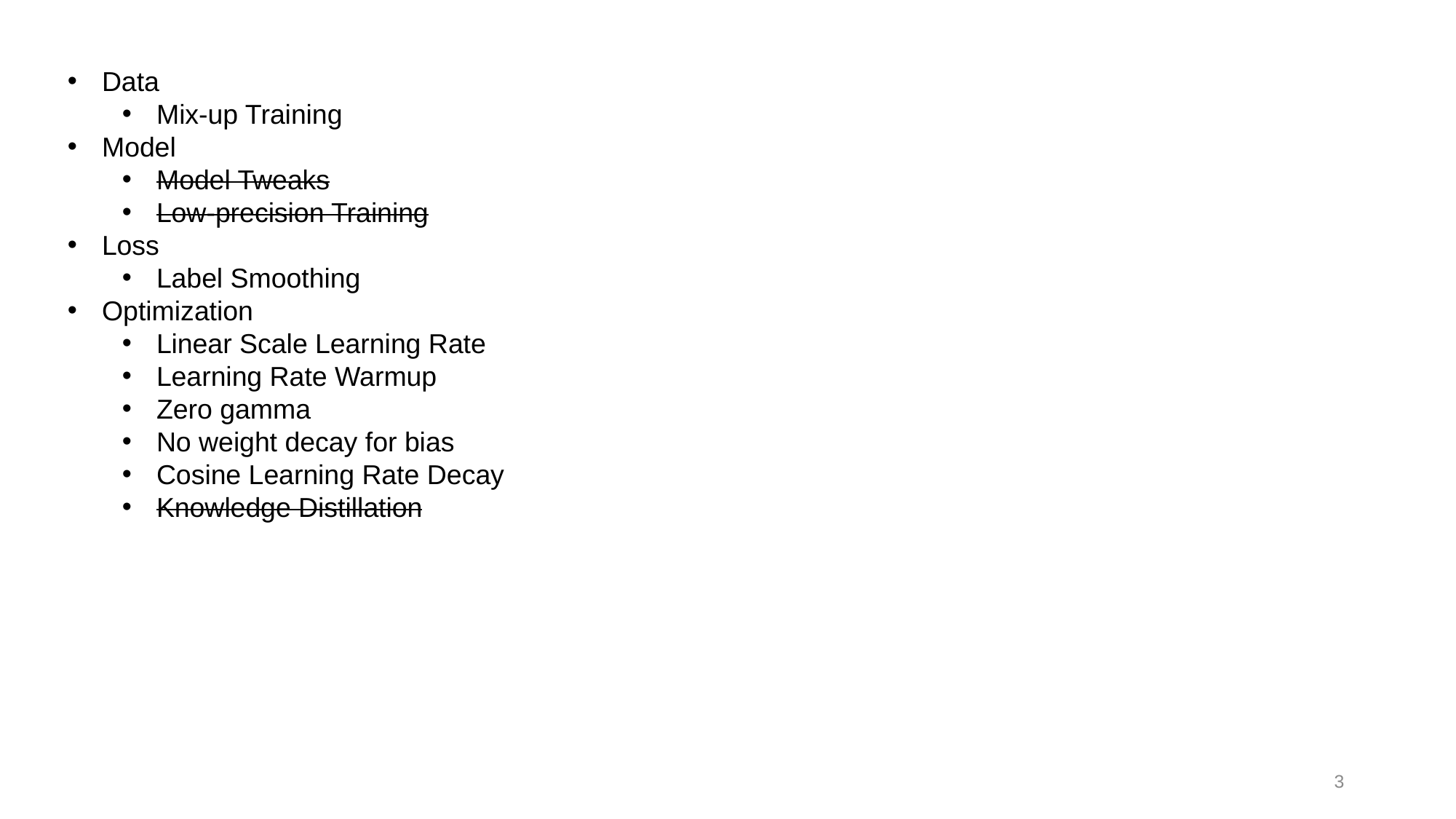

Data
Mix-up Training
Model
Model Tweaks
Low-precision Training
Loss
Label Smoothing
Optimization
Linear Scale Learning Rate
Learning Rate Warmup
Zero gamma
No weight decay for bias
Cosine Learning Rate Decay
Knowledge Distillation
3